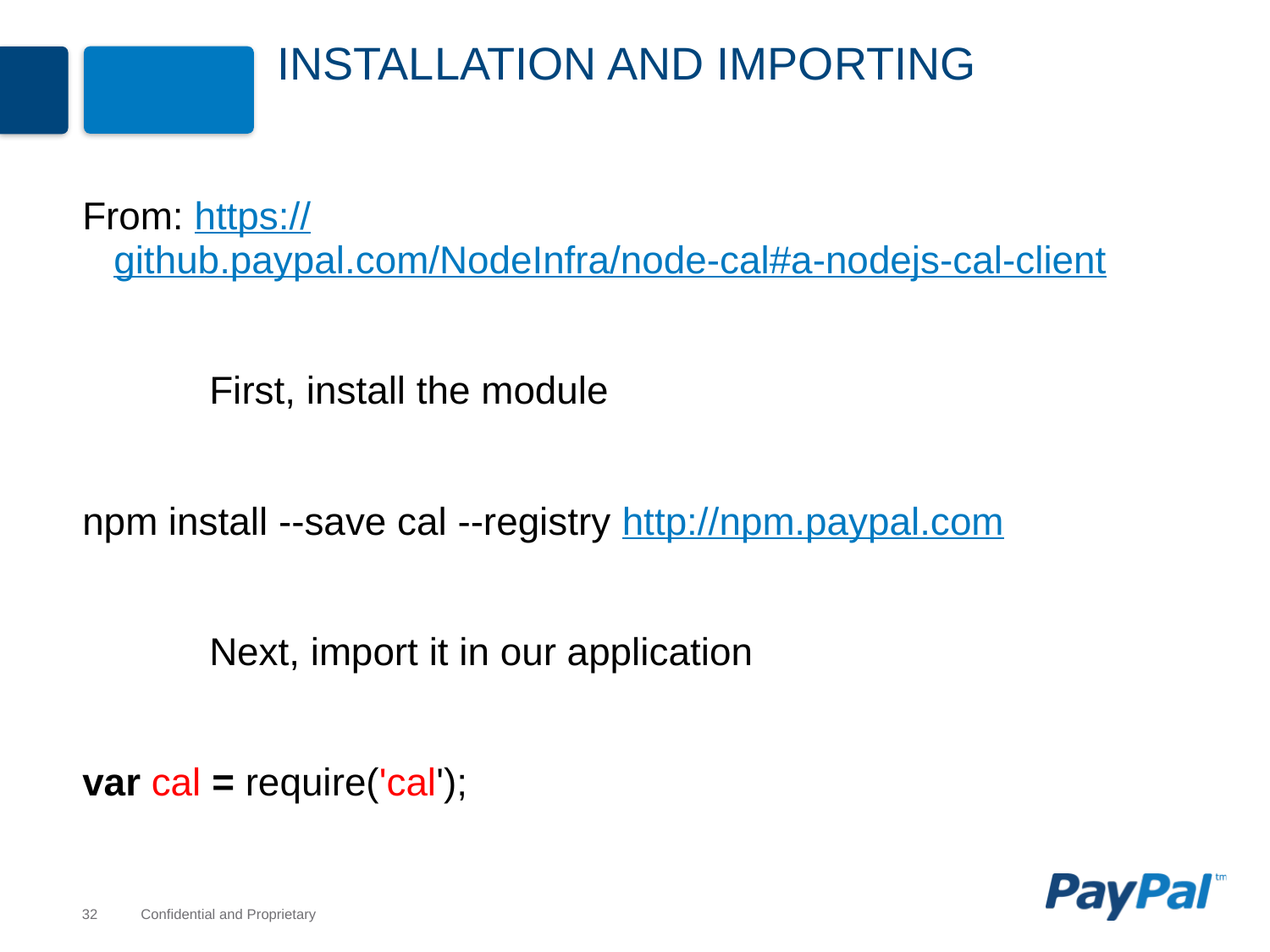

# Installation and importing
From: https://github.paypal.com/NodeInfra/node-cal#a-nodejs-cal-client

	First, install the module

npm install --save cal --registry http://npm.paypal.com

	Next, import it in our application

var cal = require('cal');